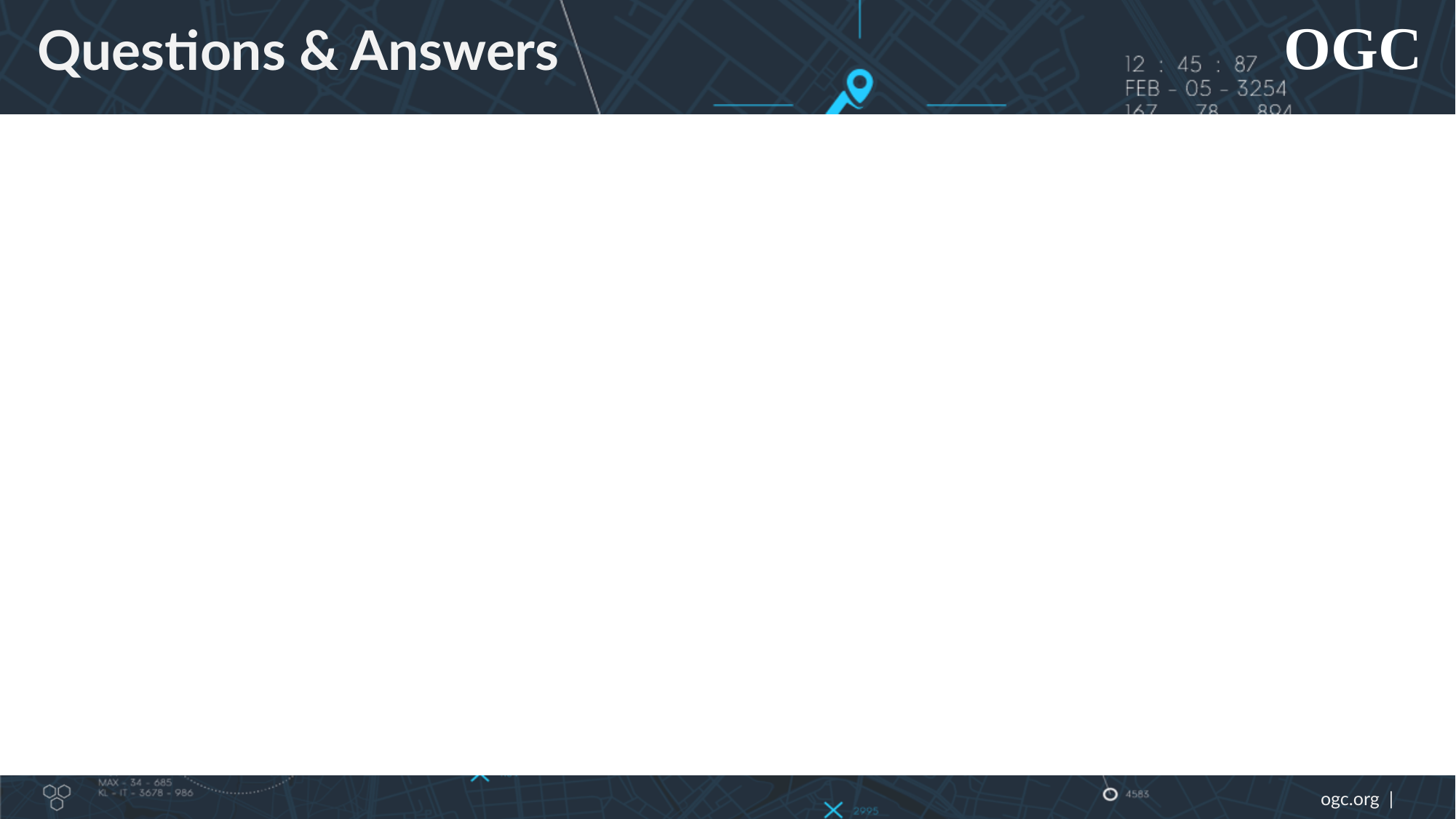

© Crown copyright   Met Office
# Questions & Answers